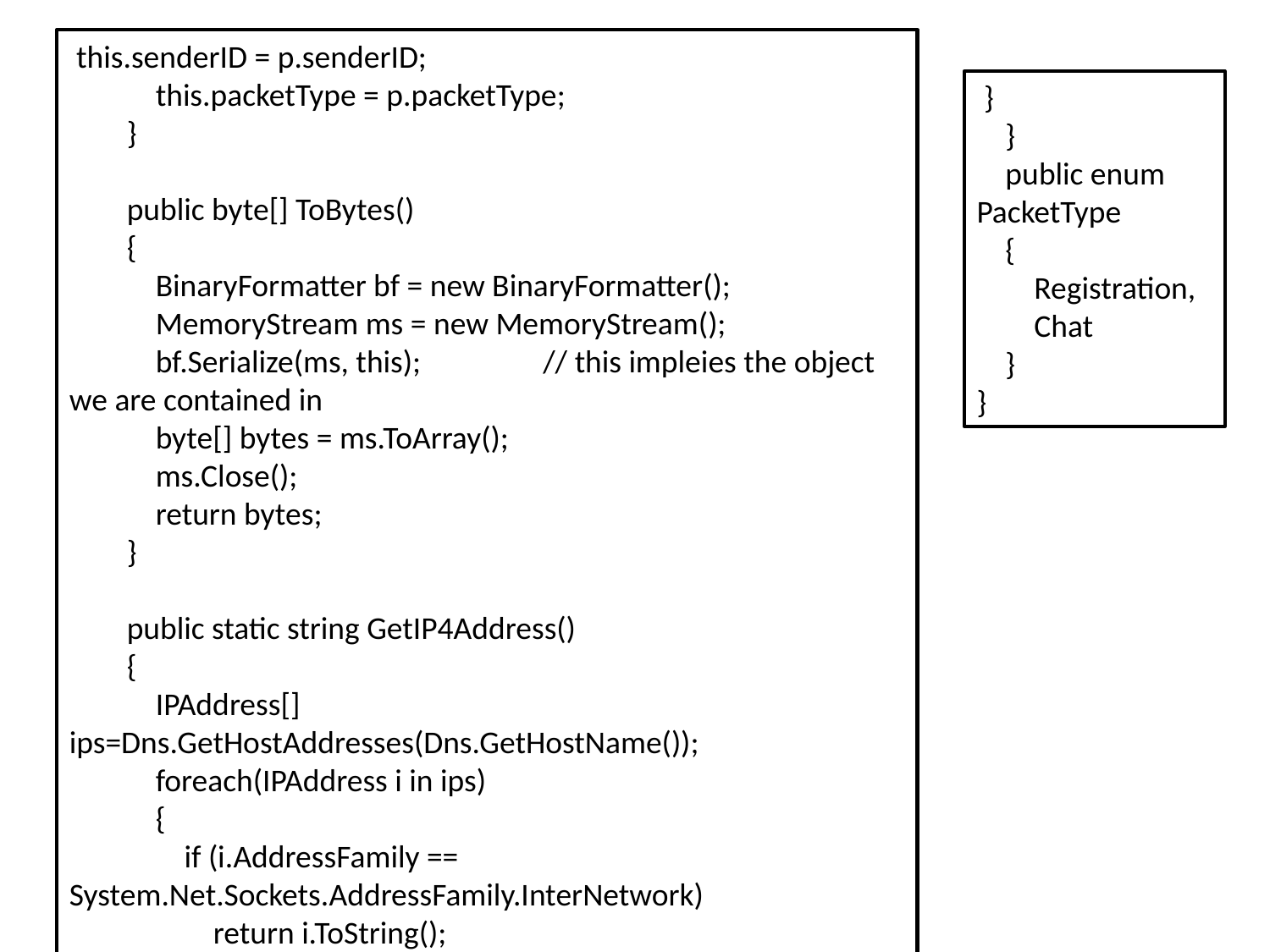

this.senderID = p.senderID;
            this.packetType = p.packetType;
        }

        public byte[] ToBytes()
        {
            BinaryFormatter bf = new BinaryFormatter();
            MemoryStream ms = new MemoryStream();
            bf.Serialize(ms, this);                 // this impleies the object we are contained in
            byte[] bytes = ms.ToArray();
            ms.Close();
            return bytes;
        }

        public static string GetIP4Address()
        {
            IPAddress[] ips=Dns.GetHostAddresses(Dns.GetHostName());
            foreach(IPAddress i in ips)
            {
                if (i.AddressFamily == System.Net.Sockets.AddressFamily.InterNetwork)
                    return i.ToString();
            }
            return "127.0.0.1";
 }
    }
    public enum PacketType
    {
        Registration,
        Chat
    }
}